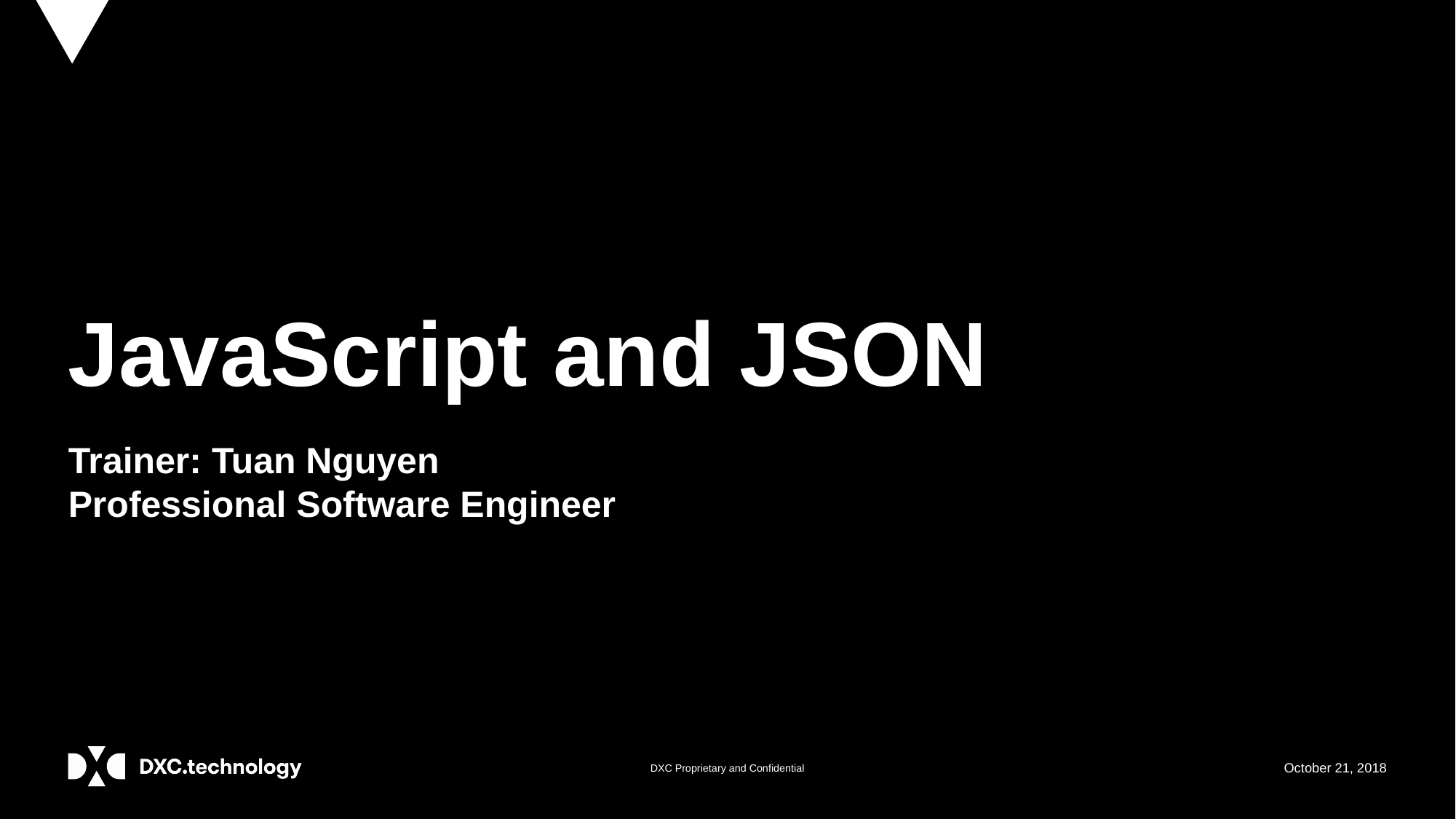

# JavaScript and JSON
Trainer: Tuan Nguyen
Professional Software Engineer